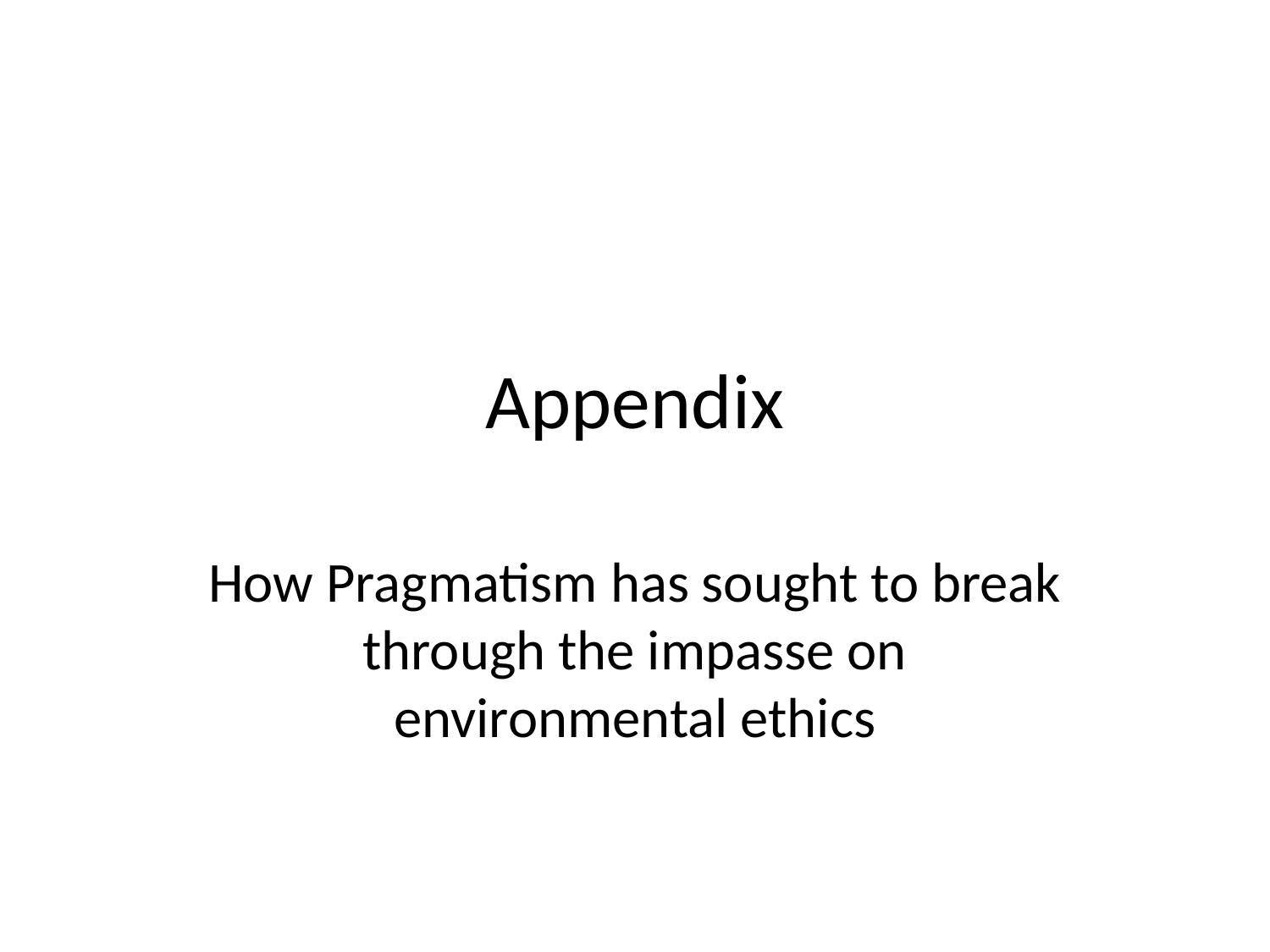

# Appendix
How Pragmatism has sought to break through the impasse on environmental ethics